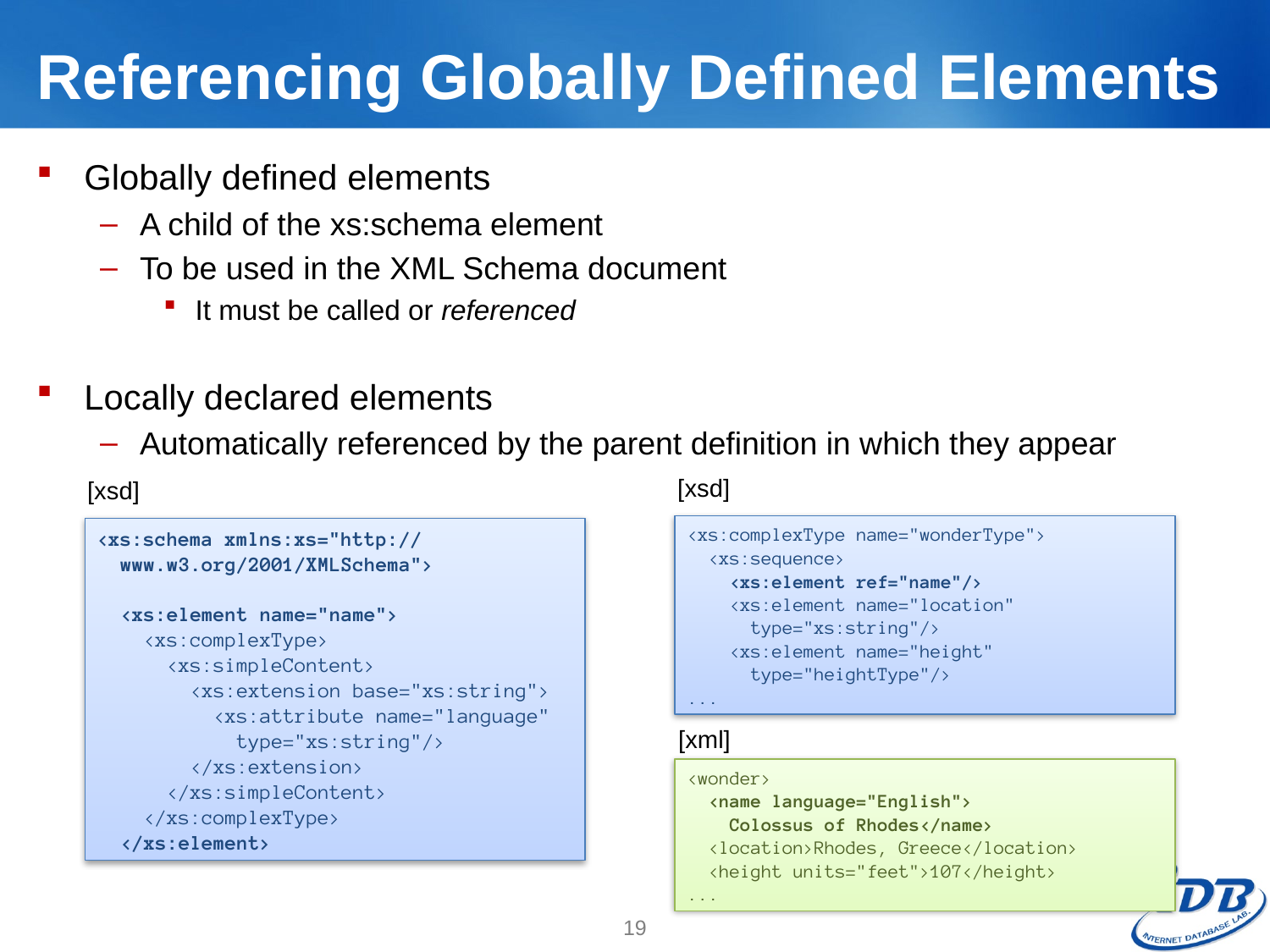

# Referencing Globally Defined Elements
Globally defined elements
A child of the xs:schema element
To be used in the XML Schema document
It must be called or referenced

Locally declared elements
Automatically referenced by the parent definition in which they appear

[xsd]
[xsd]
<xs:complexType name="wonderType">
  <xs:sequence>
    <xs:element ref="name"/>
    <xs:element name="location"
      type="xs:string"/>
    <xs:element name="height"
      type="heightType"/>
...
<xs:schema xmlns:xs="http://
  www.w3.org/2001/XMLSchema">

  <xs:element name="name">
    <xs:complexType>
      <xs:simpleContent>
        <xs:extension base="xs:string">
          <xs:attribute name="language"
            type="xs:string"/>
        </xs:extension>
      </xs:simpleContent>
    </xs:complexType>
  </xs:element>
[xml]
<wonder>
  <name language="English">
    Colossus of Rhodes</name>
  <location>Rhodes, Greece</location>
  <height units="feet">107</height>
...
19